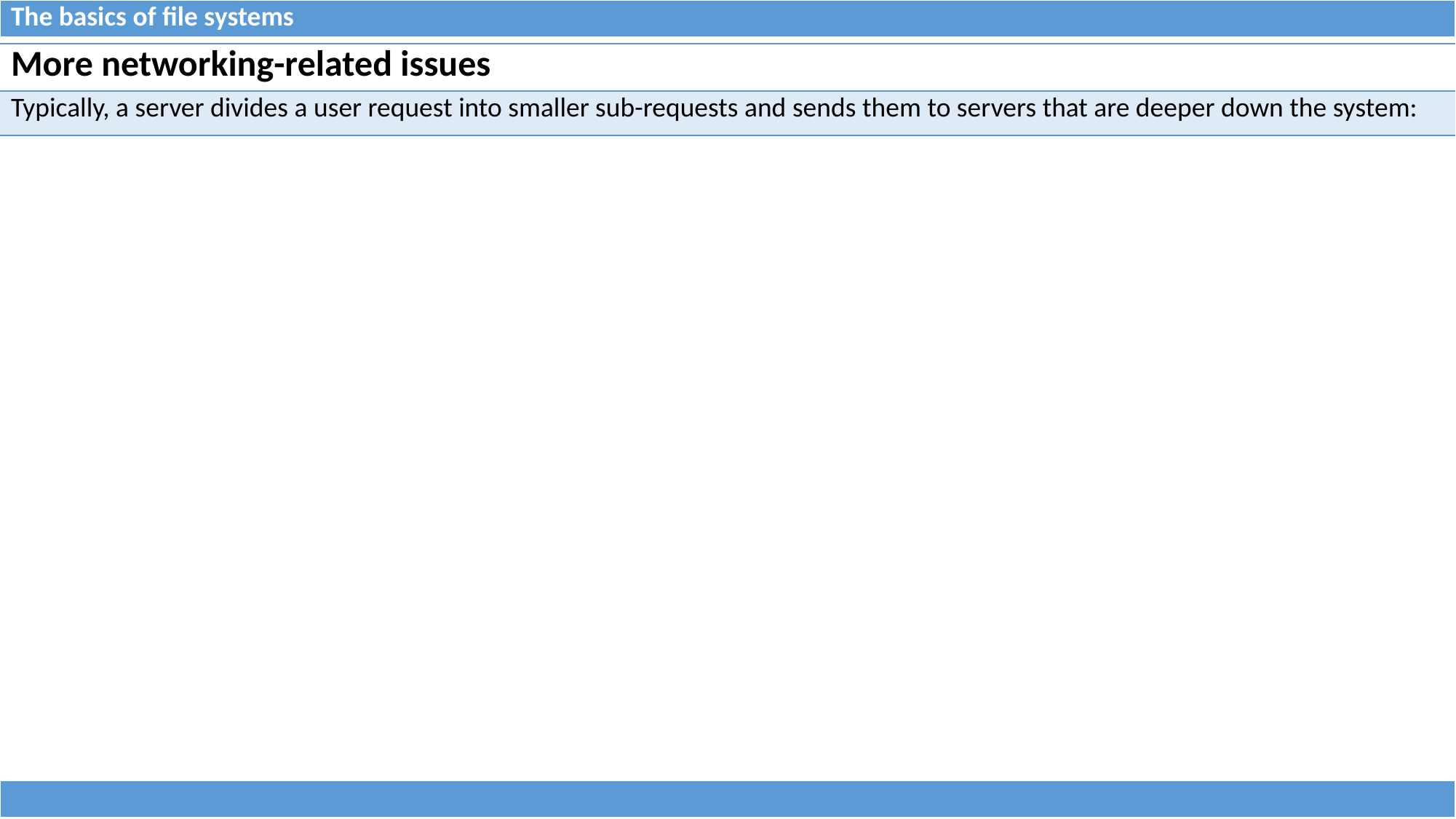

| The basics of file systems |
| --- |
| More networking-related issues |
| --- |
| Typically, a server divides a user request into smaller sub-requests and sends them to servers that are deeper down the system: |
|  |
| --- |